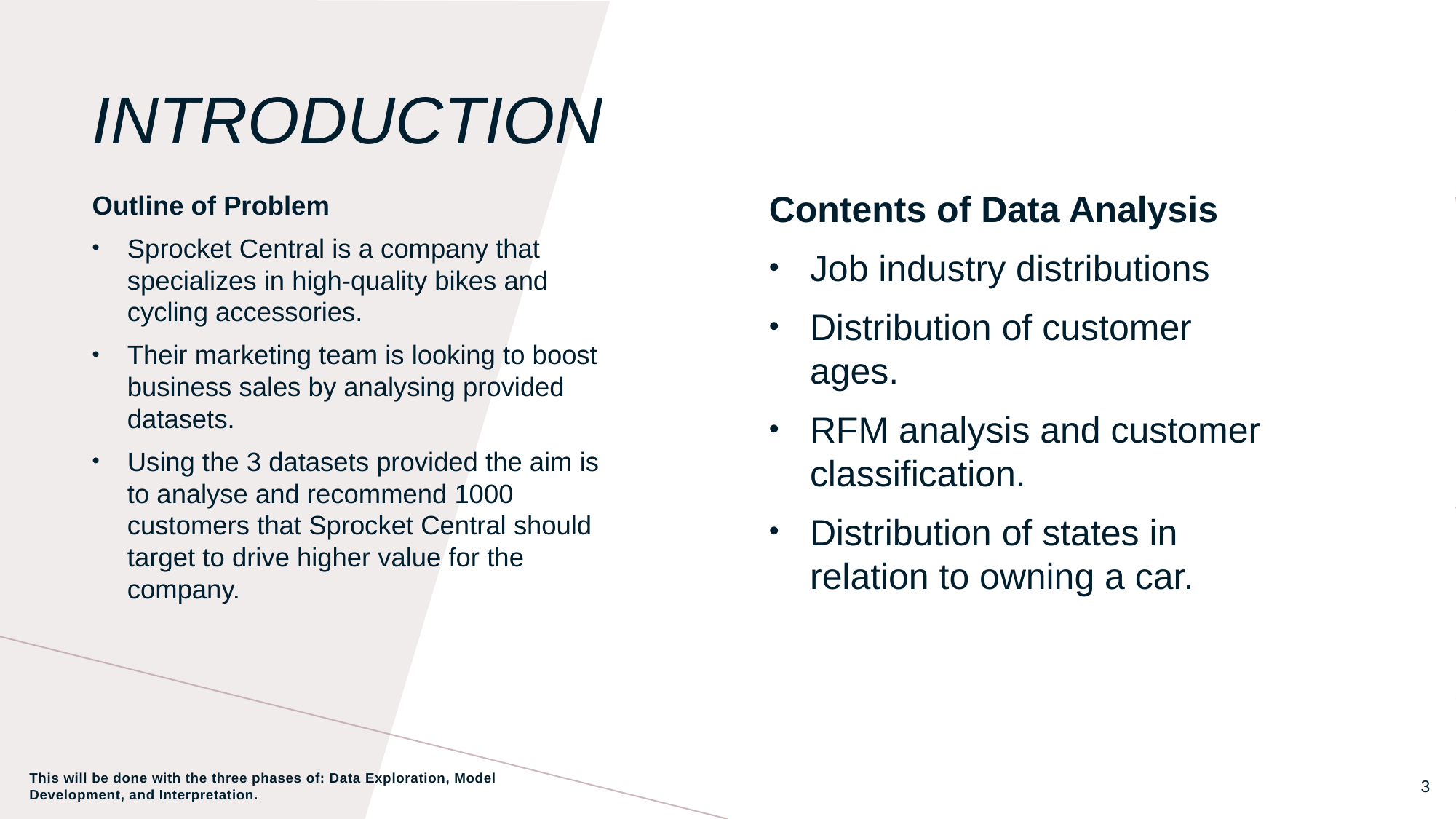

# Introduction
Contents of Data Analysis
Job industry distributions
Distribution of customer ages.
RFM analysis and customer classification.
Distribution of states in relation to owning a car.

Outline of Problem
Sprocket Central is a company that specializes in high-quality bikes and cycling accessories.
Their marketing team is looking to boost business sales by analysing provided datasets.
Using the 3 datasets provided the aim is to analyse and recommend 1000 customers that Sprocket Central should target to drive higher value for the company.
This will be done with the three phases of: Data Exploration, Model Development, and Interpretation.
3